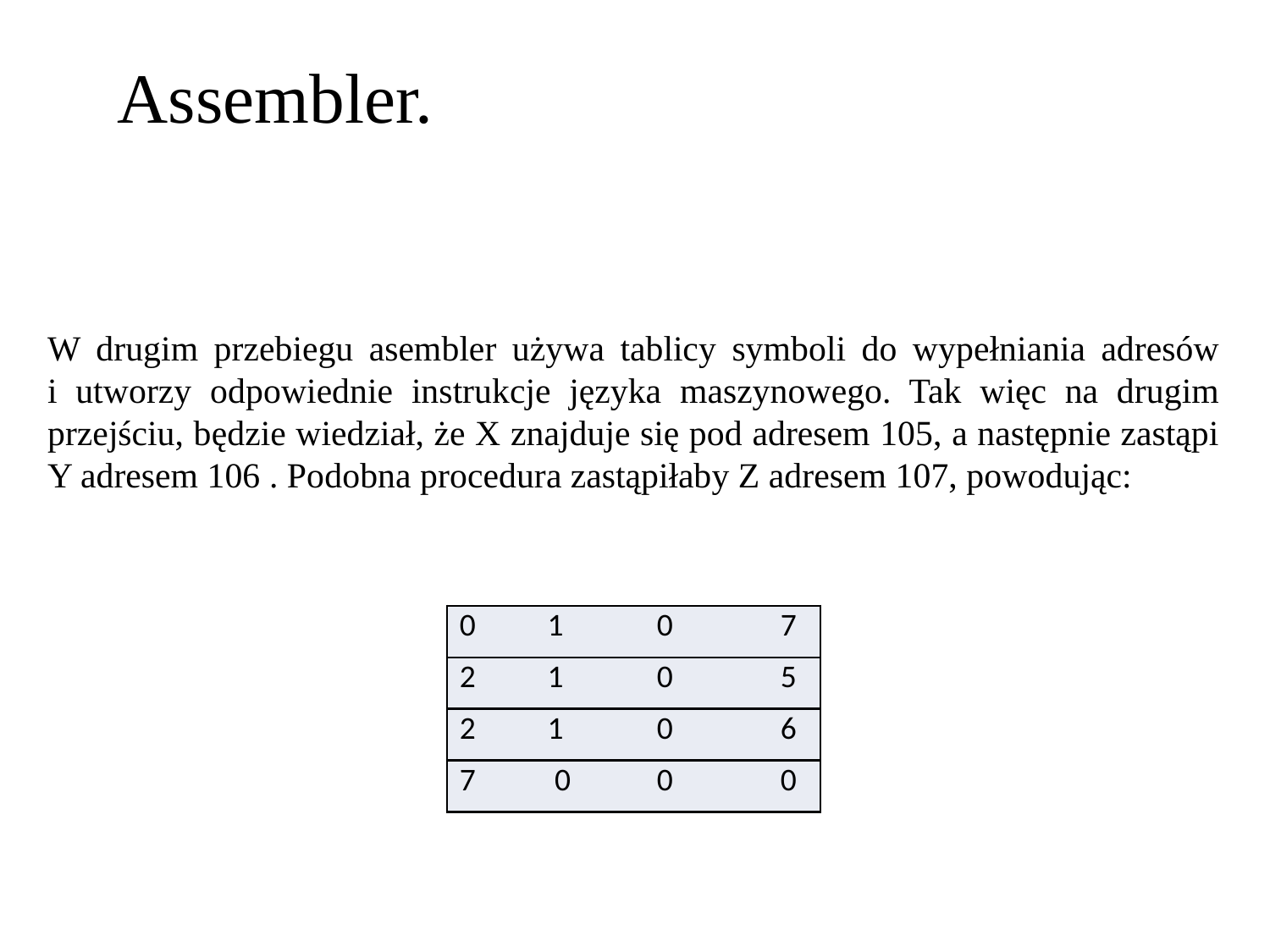

Assembler.
W drugim przebiegu asembler używa tablicy symboli do wypełniania adresów
i utworzy odpowiednie instrukcje języka maszynowego. Tak więc na drugim
przejściu, będzie wiedział, że X znajduje się pod adresem 105, a następnie zastąpi Y adresem 106 . Podobna procedura zastąpiłaby Z adresem 107, powodując:
| 0 1 0 7 |
| --- |
| 2 1 0 5 |
| 2 1 0 6 |
| 7 0 0 0 |